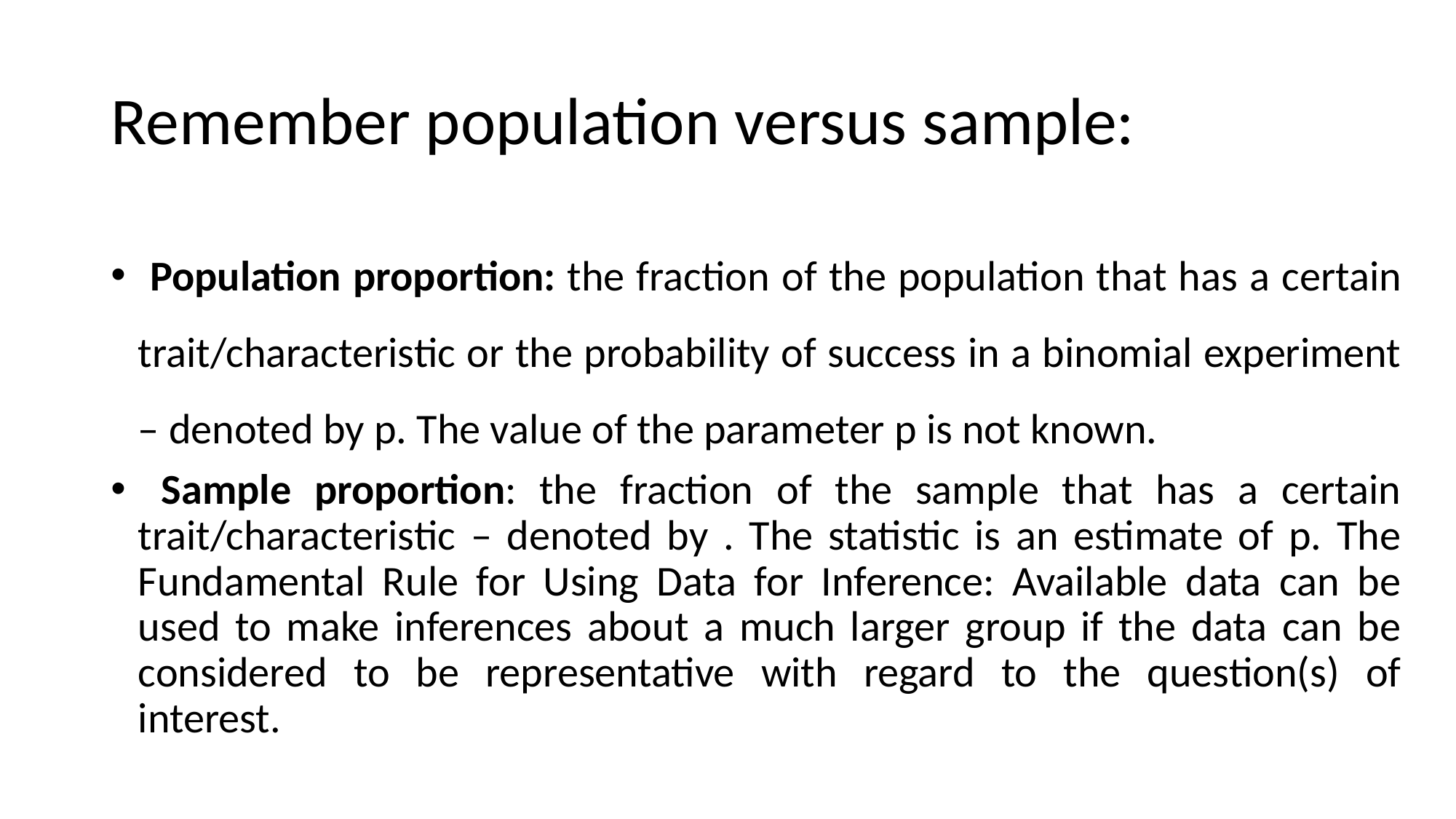

# Remember population versus sample:
 Population proportion: the fraction of the population that has a certain trait/characteristic or the probability of success in a binomial experiment – denoted by p. The value of the parameter p is not known.
 Sample proportion: the fraction of the sample that has a certain trait/characteristic – denoted by . The statistic is an estimate of p. The Fundamental Rule for Using Data for Inference: Available data can be used to make inferences about a much larger group if the data can be considered to be representative with regard to the question(s) of interest.